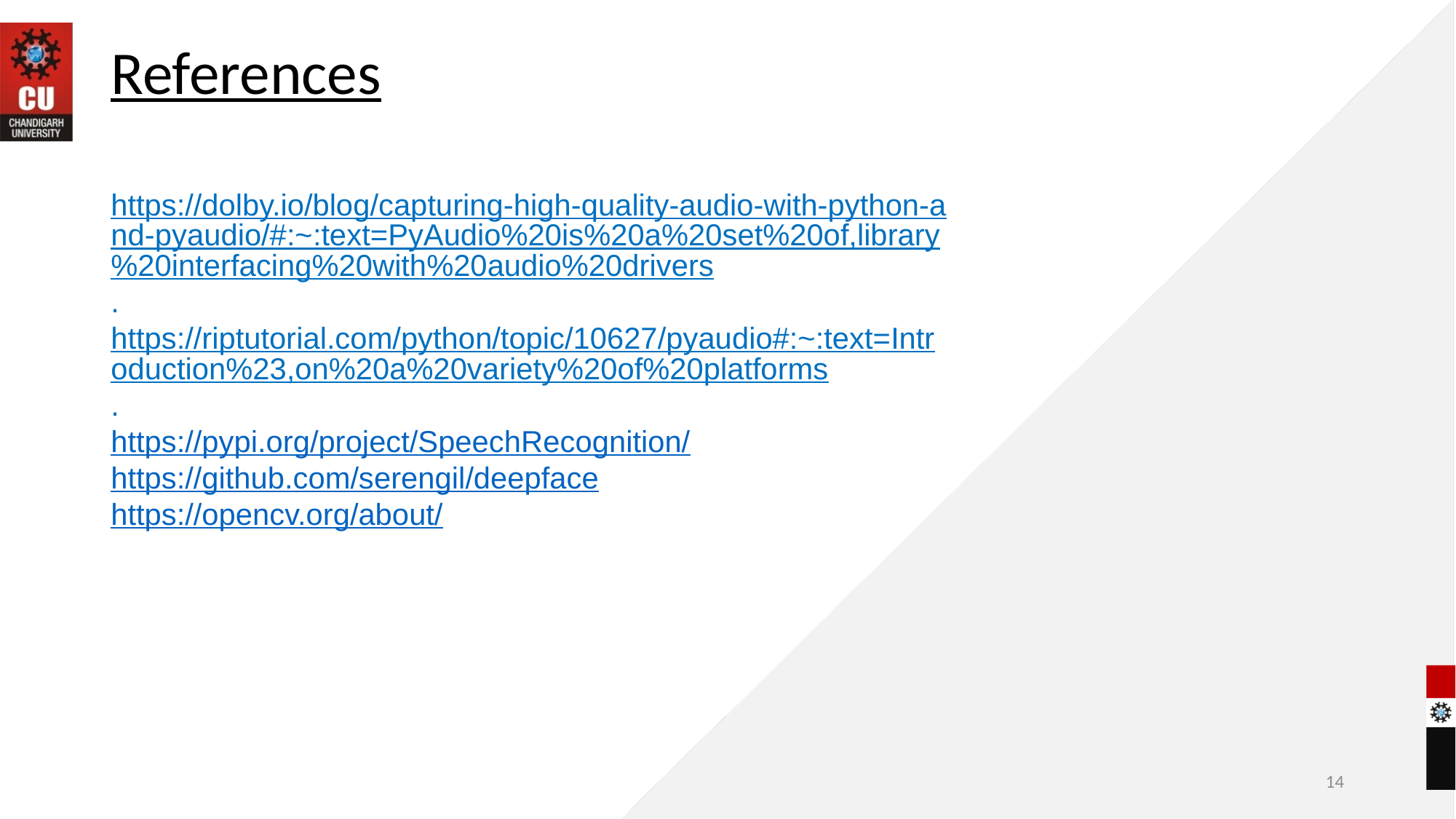

# References
https://dolby.io/blog/capturing-high-quality-audio-with-python-and-pyaudio/#:~:text=PyAudio%20is%20a%20set%20of,library%20interfacing%20with%20audio%20drivers.
https://riptutorial.com/python/topic/10627/pyaudio#:~:text=Introduction%23,on%20a%20variety%20of%20platforms.
https://pypi.org/project/SpeechRecognition/
https://github.com/serengil/deepface
https://opencv.org/about/

14